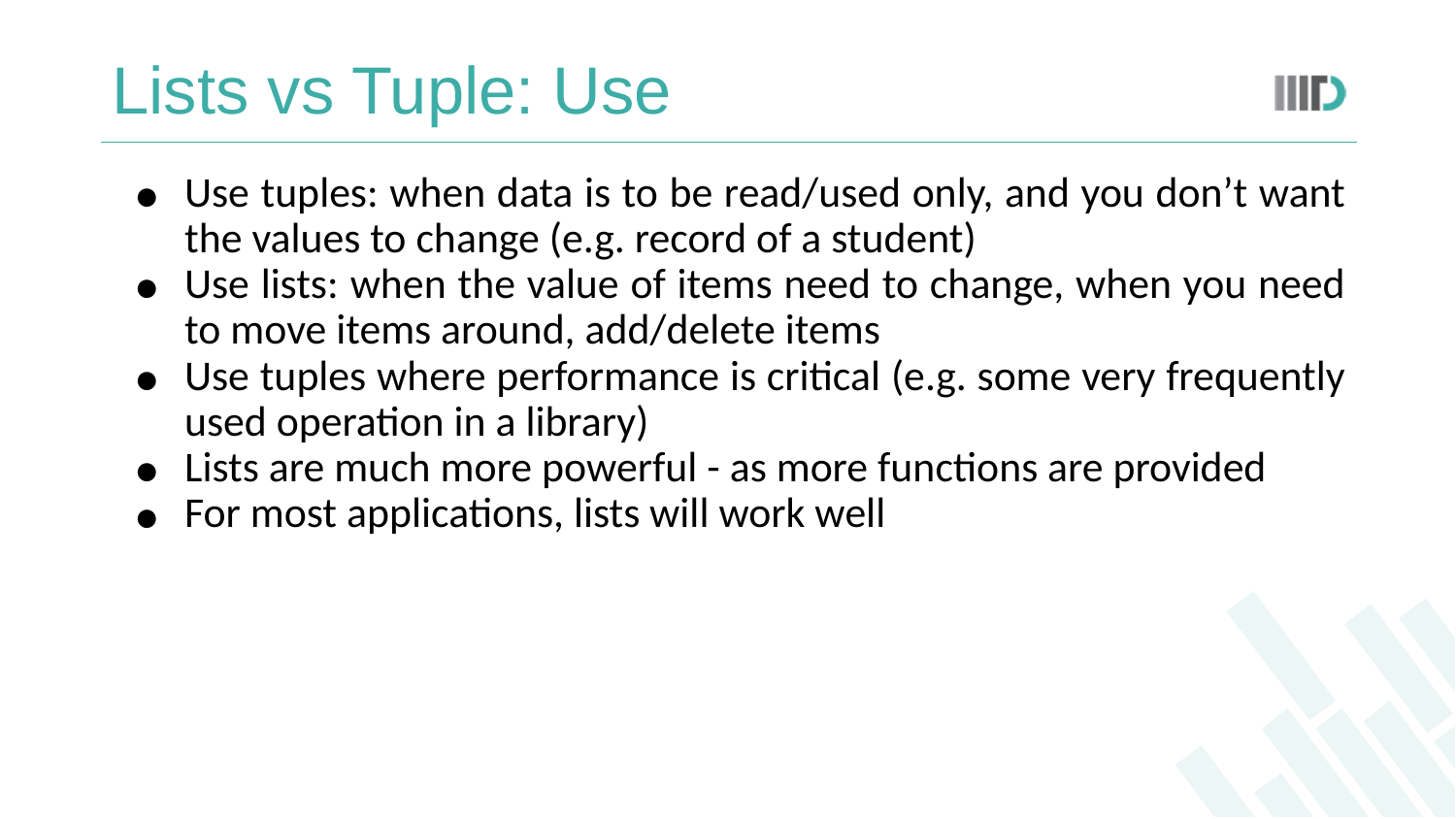

# Lists vs Tuple: Use
Use tuples: when data is to be read/used only, and you don’t want the values to change (e.g. record of a student)
Use lists: when the value of items need to change, when you need to move items around, add/delete items
Use tuples where performance is critical (e.g. some very frequently used operation in a library)
Lists are much more powerful - as more functions are provided
For most applications, lists will work well